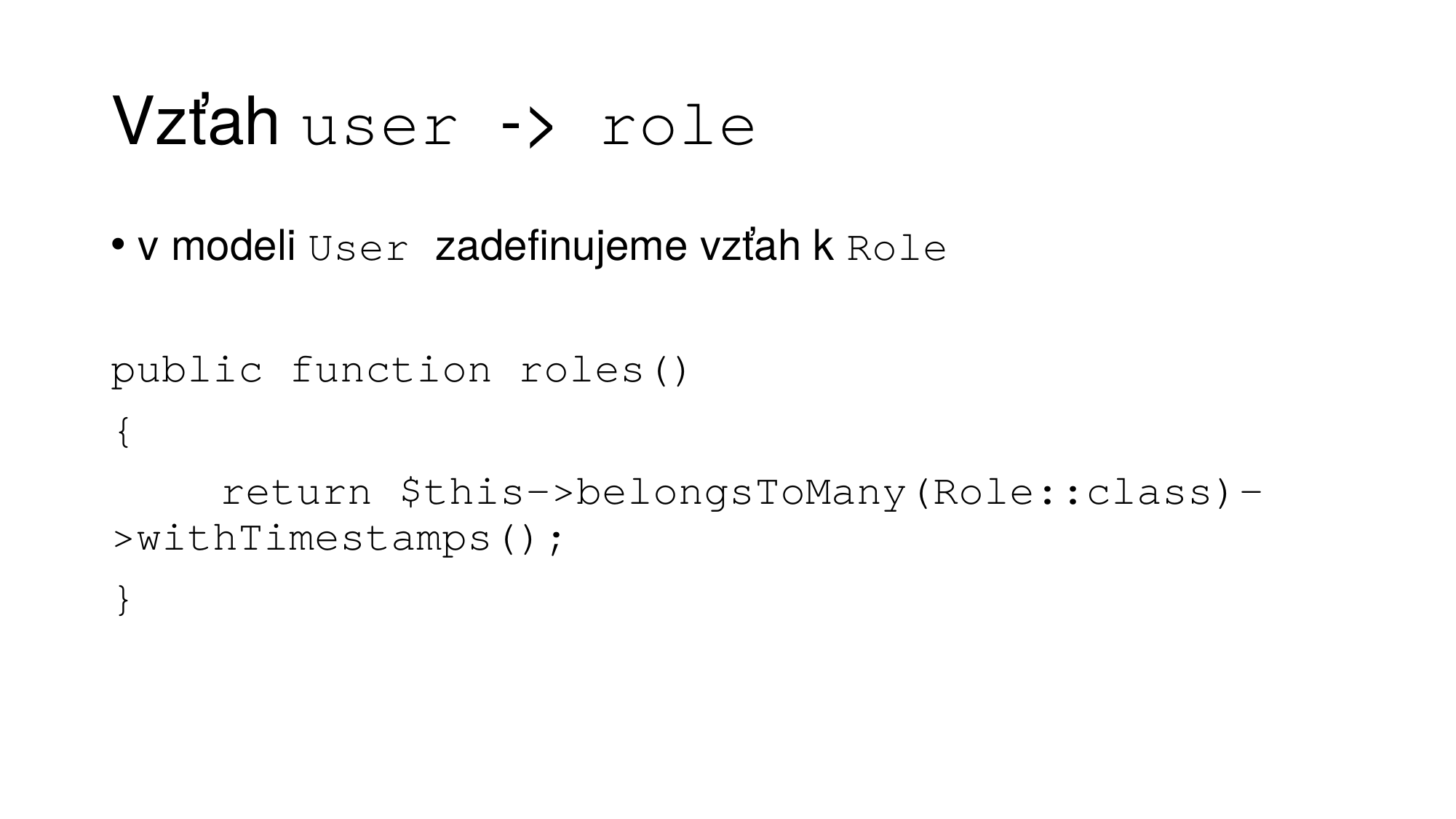

# Vzťah user ->  role
v modeli User zadefinujeme vzťah k Role

public function roles()
{
	return $this->belongsToMany(Role::class)->withTimestamps();
}